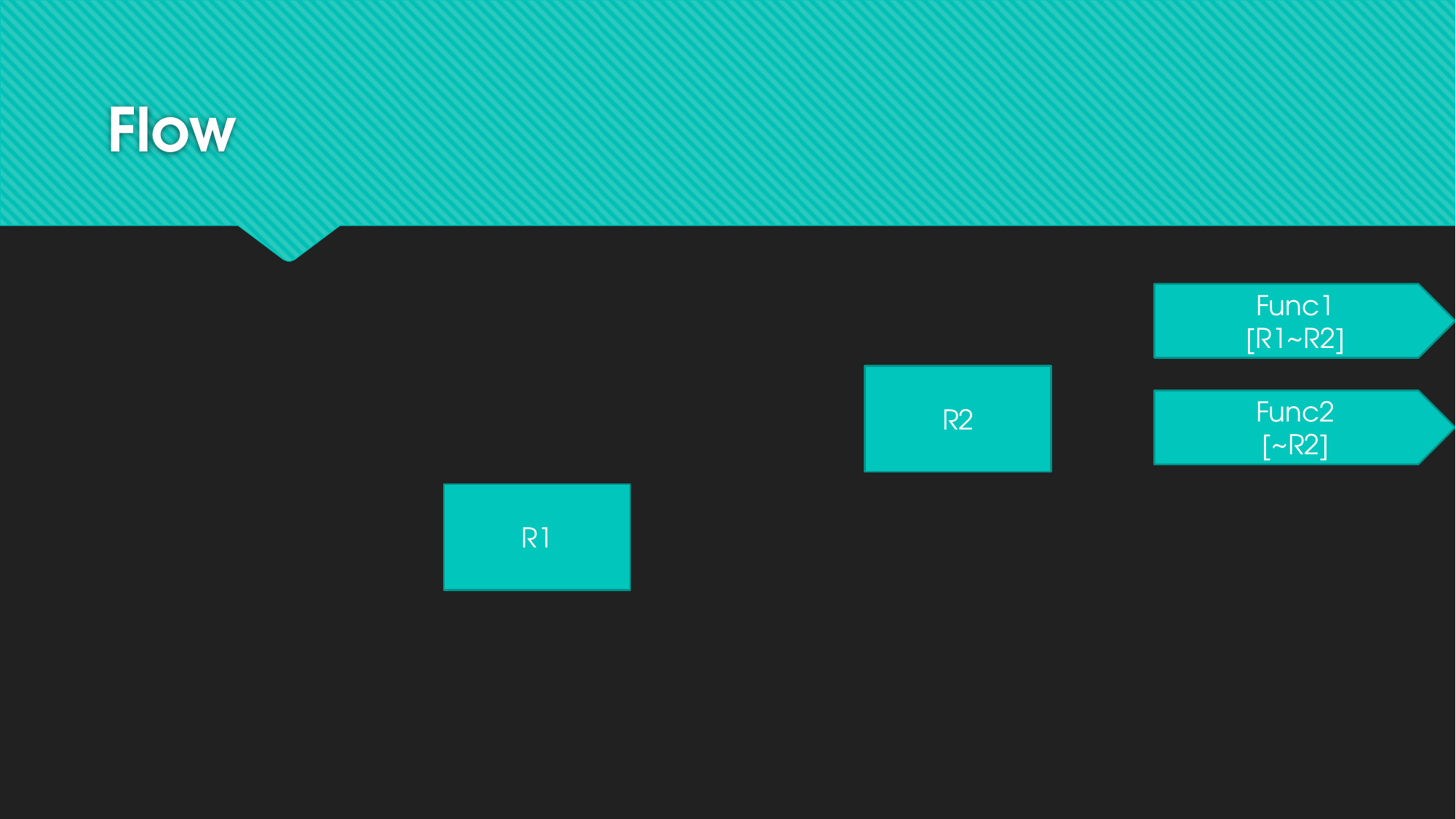

# Flow
Func1
[R1~R2]
R2
Func2
[~R2]
R1